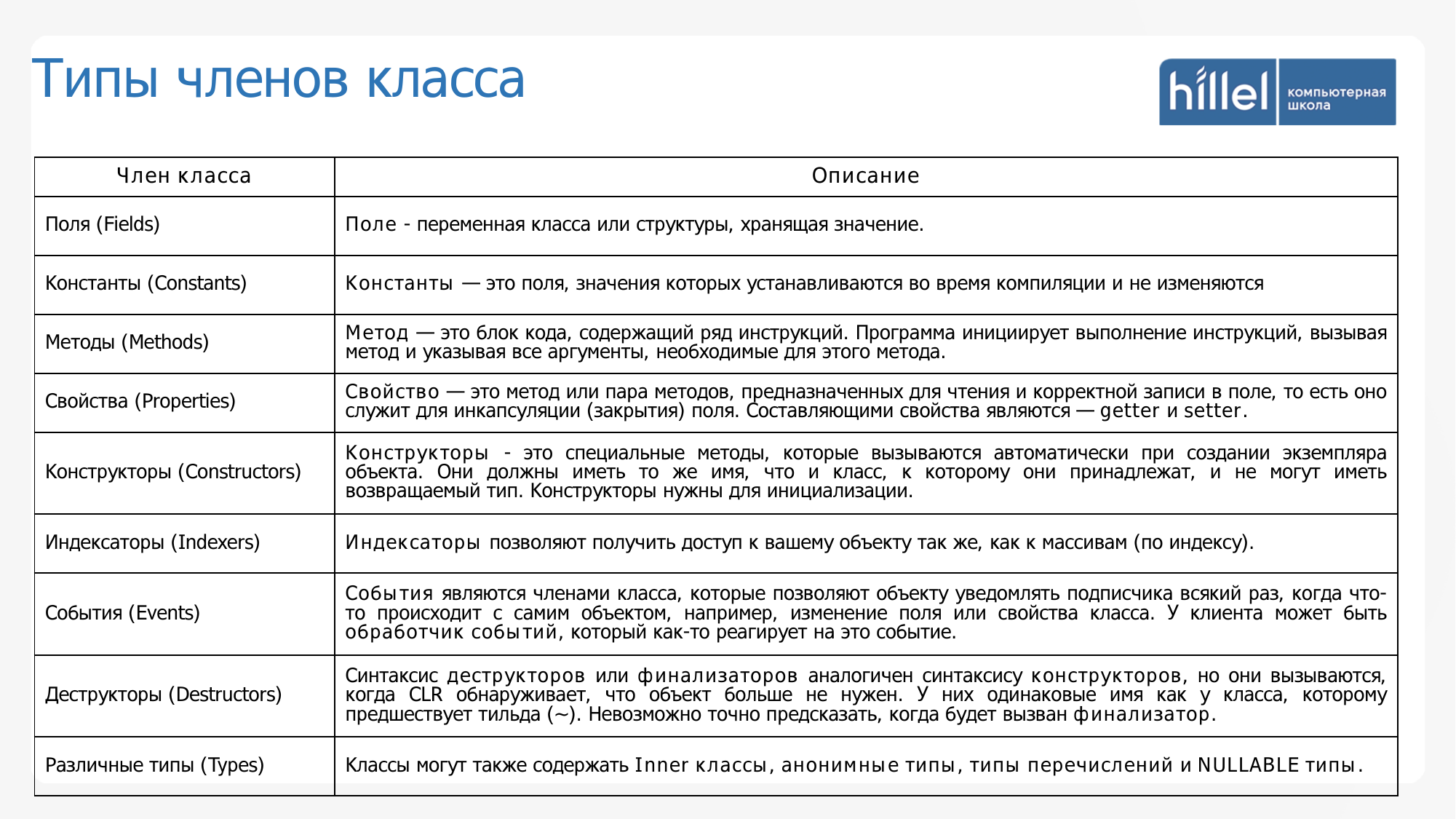

Типы членов класса
| Член класса | Описание |
| --- | --- |
| Поля (Fields) | Поле - переменная класса или структуры, хранящая значение. |
| Константы (Constants) | Константы — это поля, значения которых устанавливаются во время компиляции и не изменяются |
| Методы (Methods) | Метод — это блок кода, содержащий ряд инструкций. Программа инициирует выполнение инструкций, вызывая метод и указывая все аргументы, необходимые для этого метода. |
| Свойства (Properties) | Свойство — это метод или пара методов, предназначенных для чтения и корректной записи в поле, то есть оно служит для инкапсуляции (закрытия) поля. Составляющими свойства являются — getter и setter. |
| Конструкторы (Constructors) | Конструкторы - это специальные методы, которые вызываются автоматически при создании экземпляра объекта. Они должны иметь то же имя, что и класс, к которому они принадлежат, и не могут иметь возвращаемый тип. Конструкторы нужны для инициализации. |
| Индексаторы (Indexers) | Индексаторы позволяют получить доступ к вашему объекту так же, как к массивам (по индексу). |
| События (Events) | События являются членами класса, которые позволяют объекту уведомлять подписчика всякий раз, когда что-то происходит с самим объектом, например, изменение поля или свойства класса. У клиента может быть обработчик событий, который как-то реагирует на это событие. |
| Деструкторы (Destructors) | Синтаксис деструкторов или финализаторов аналогичен синтаксису конструкторов, но они вызываются, когда CLR обнаруживает, что объект больше не нужен. У них одинаковые имя как у класса, которому предшествует тильда (~). Невозможно точно предсказать, когда будет вызван финализатор. |
| Различные типы (Types) | Классы могут также содержать Inner классы, анонимные типы, типы перечислений и NULLABLE типы. |